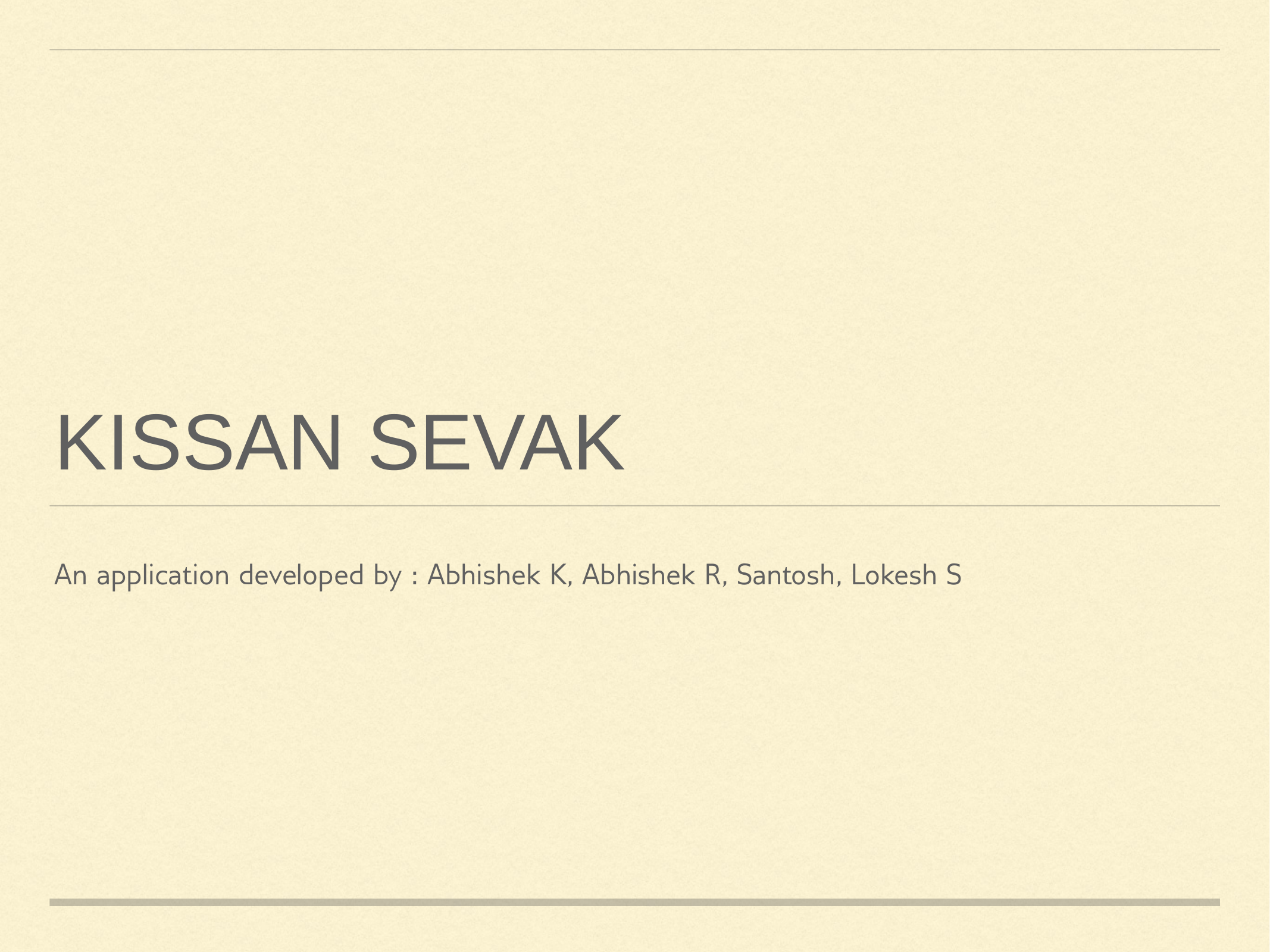

# Kissan sevak
An application developed by : Abhishek K, Abhishek R, Santosh, Lokesh S